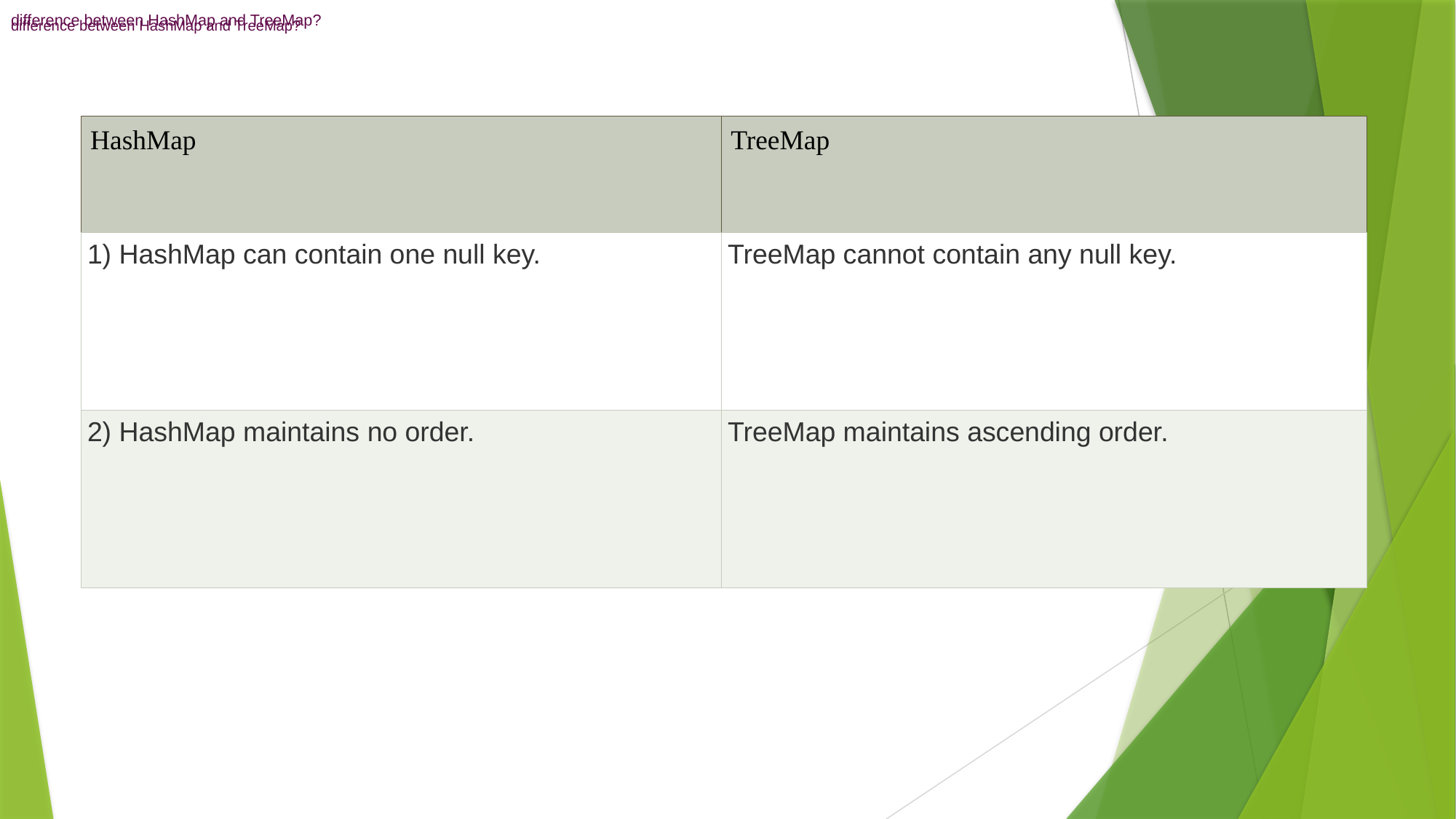

difference between HashMap and TreeMap?
# difference between HashMap and TreeMap?

| HashMap | TreeMap |
| --- | --- |
| 1) HashMap can contain one null key. | TreeMap cannot contain any null key. |
| 2) HashMap maintains no order. | TreeMap maintains ascending order. |
| HashMap | TreeMap |
| --- | --- |
| 1) HashMap can contain one null key. | TreeMap cannot contain any null key. |
| 2) HashMap maintains no order. | TreeMap maintains ascending order. |